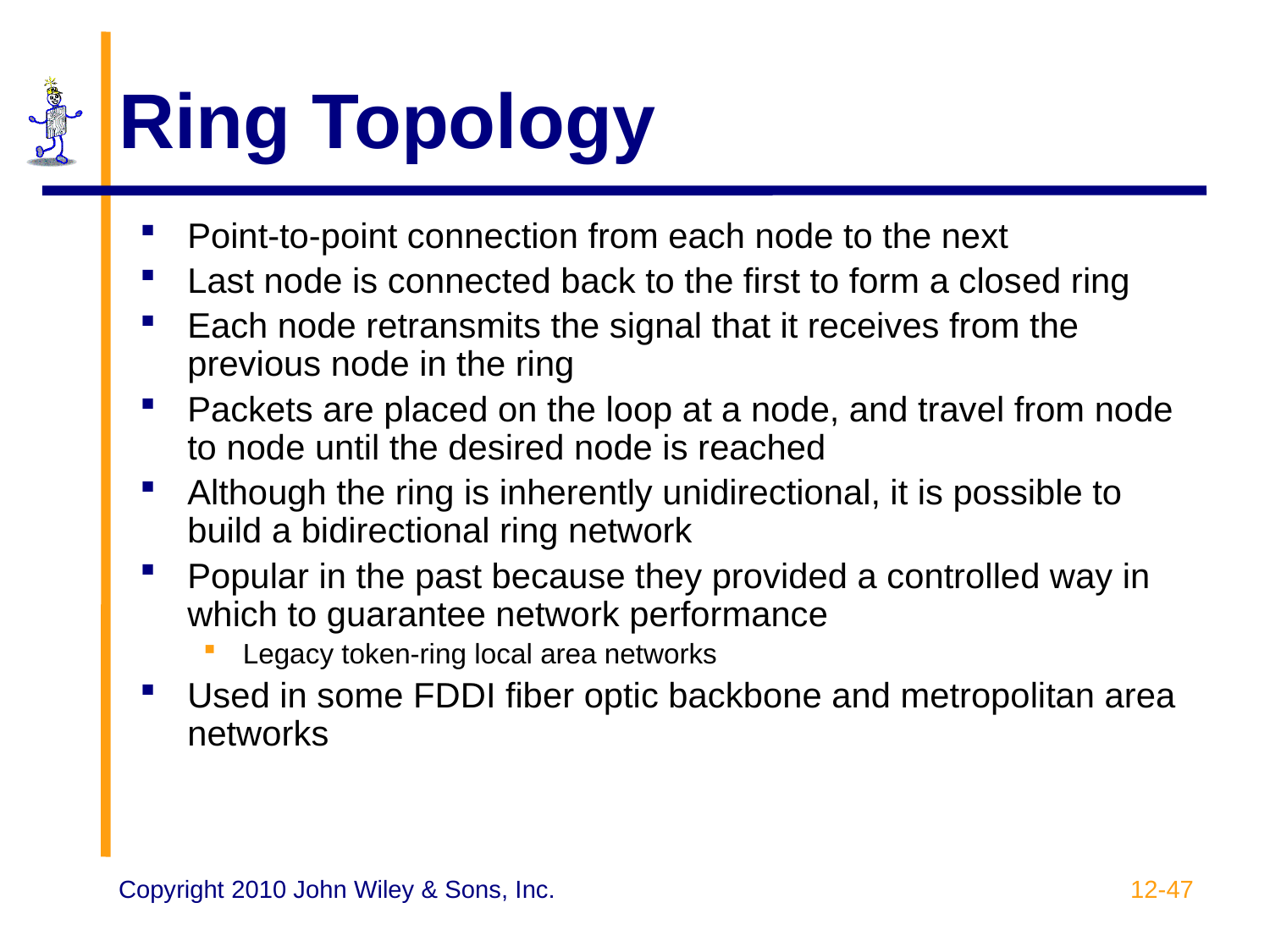

# Ring Topology
Point-to-point connection from each node to the next
Last node is connected back to the first to form a closed ring
Each node retransmits the signal that it receives from the previous node in the ring
Packets are placed on the loop at a node, and travel from node to node until the desired node is reached
Although the ring is inherently unidirectional, it is possible to build a bidirectional ring network
Popular in the past because they provided a controlled way in which to guarantee network performance
Legacy token-ring local area networks
Used in some FDDI fiber optic backbone and metropolitan area networks

12-47
Copyright 2010 John Wiley & Sons, Inc.